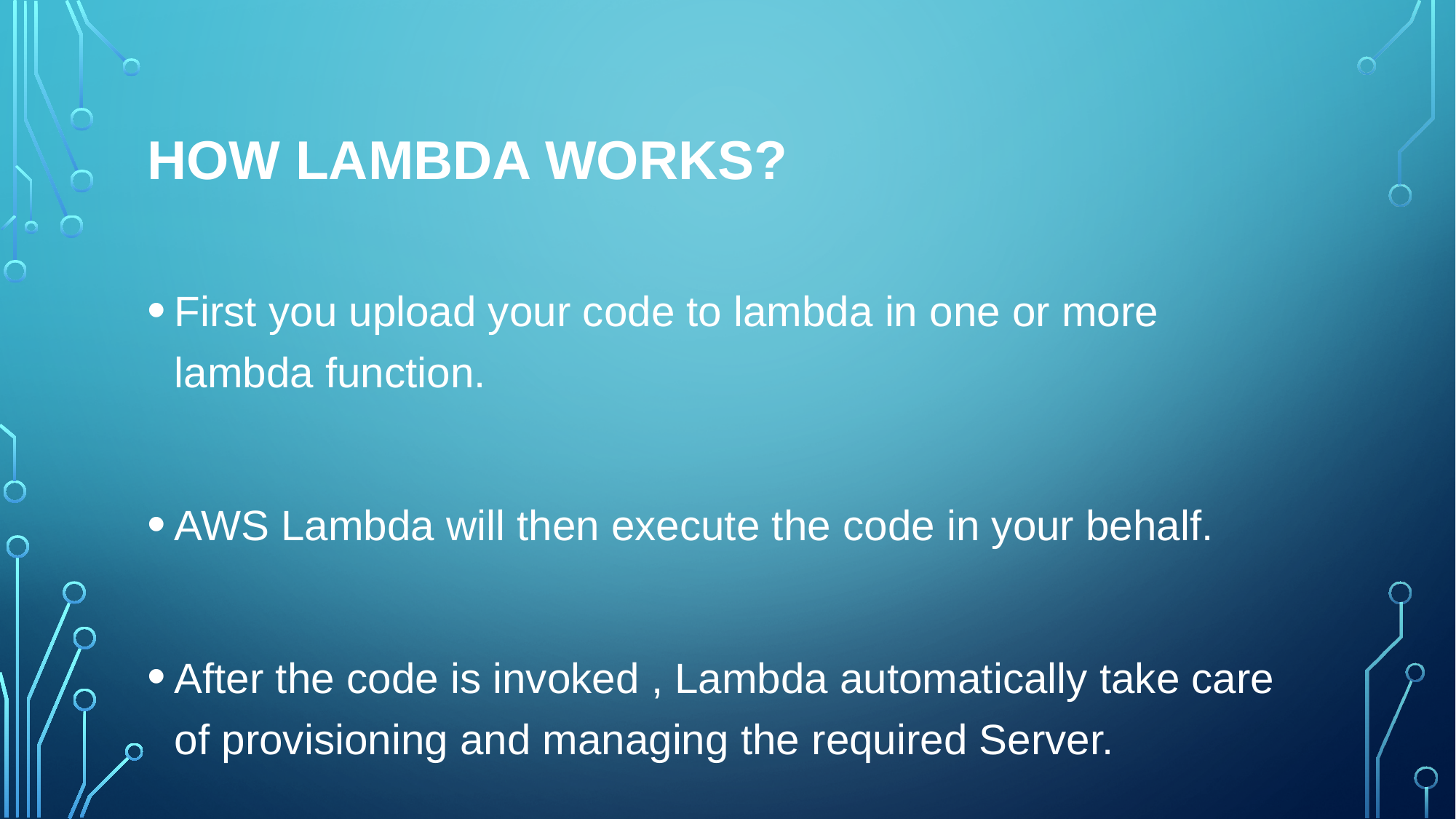

# How Lambda Works?
First you upload your code to lambda in one or more lambda function.

AWS Lambda will then execute the code in your behalf.

After the code is invoked , Lambda automatically take care of provisioning and managing the required Server.